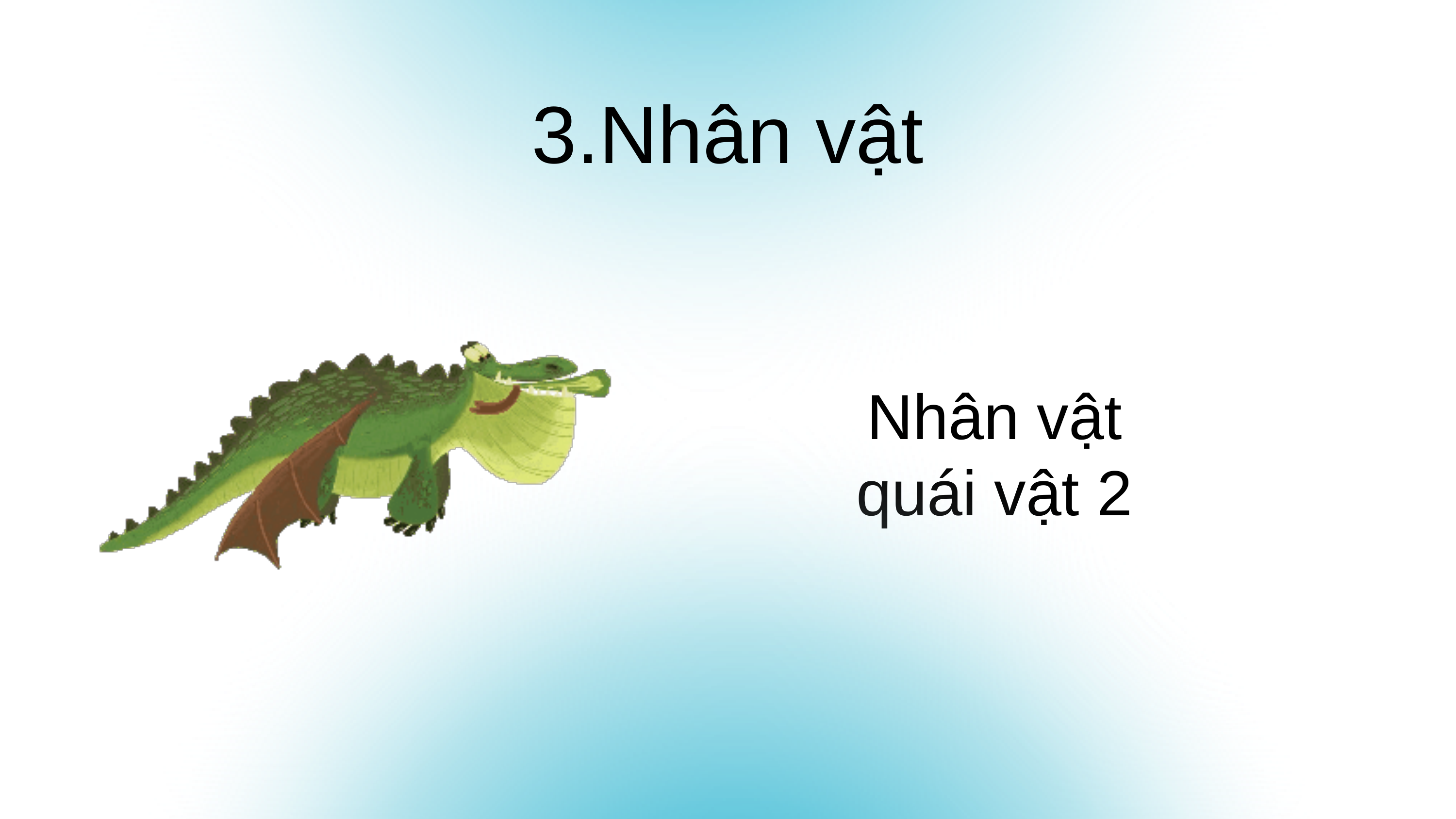

3.Nhân vật

Nhân vật quái vật 2